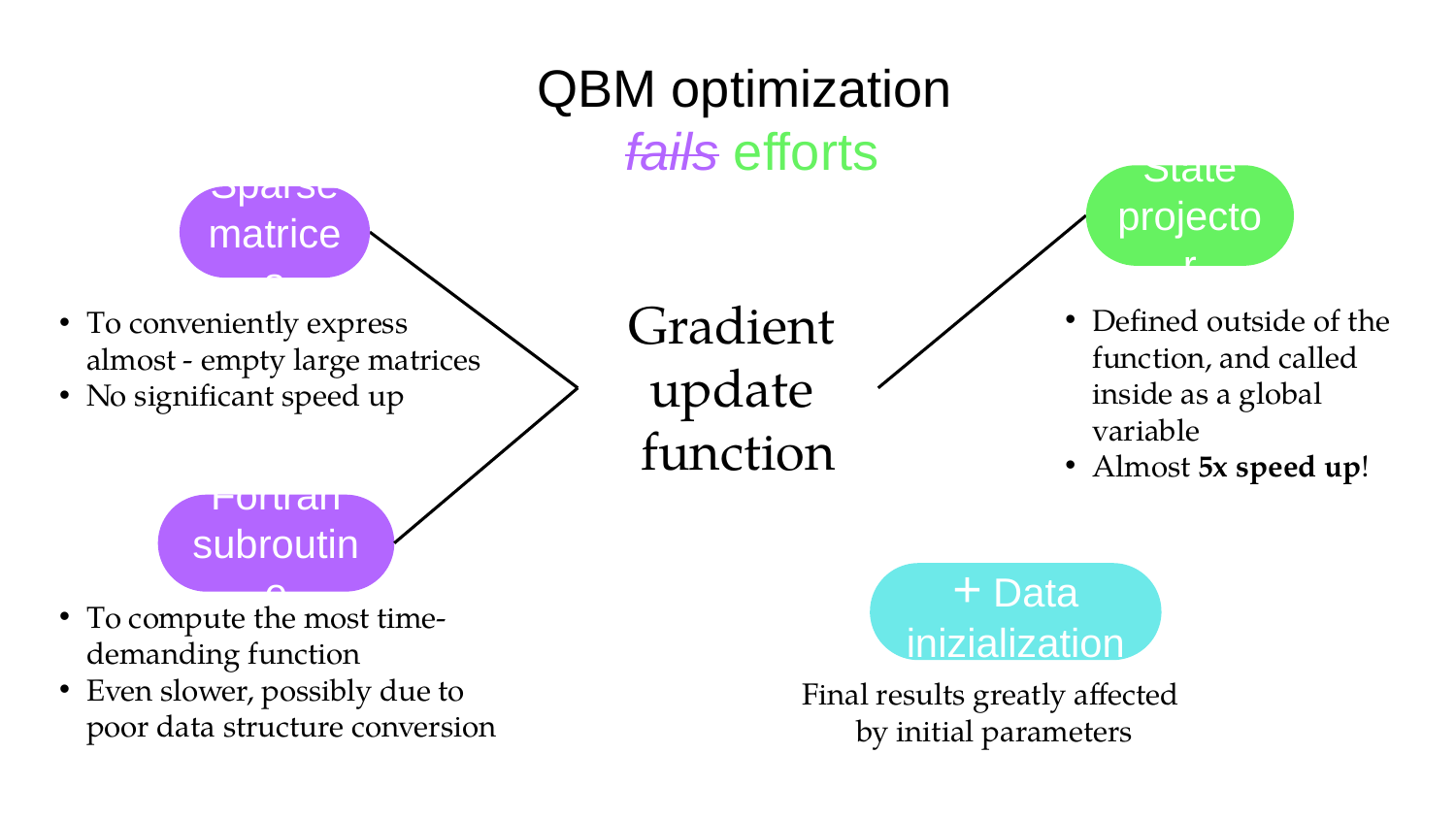

QBM optimization
fails efforts
State projector
Defined outside of the function, and called inside as a global variable
Almost 5x speed up!
Sparse matrices
To conveniently express   almost - empty large matrices
No significant speed up
# Gradient update function
Fortran
subroutine
+ Data inizialization
Earth
To compute the most time-demanding function
Even slower, possibly due to poor data structure conversion
Final results greatly affected
by initial parameters